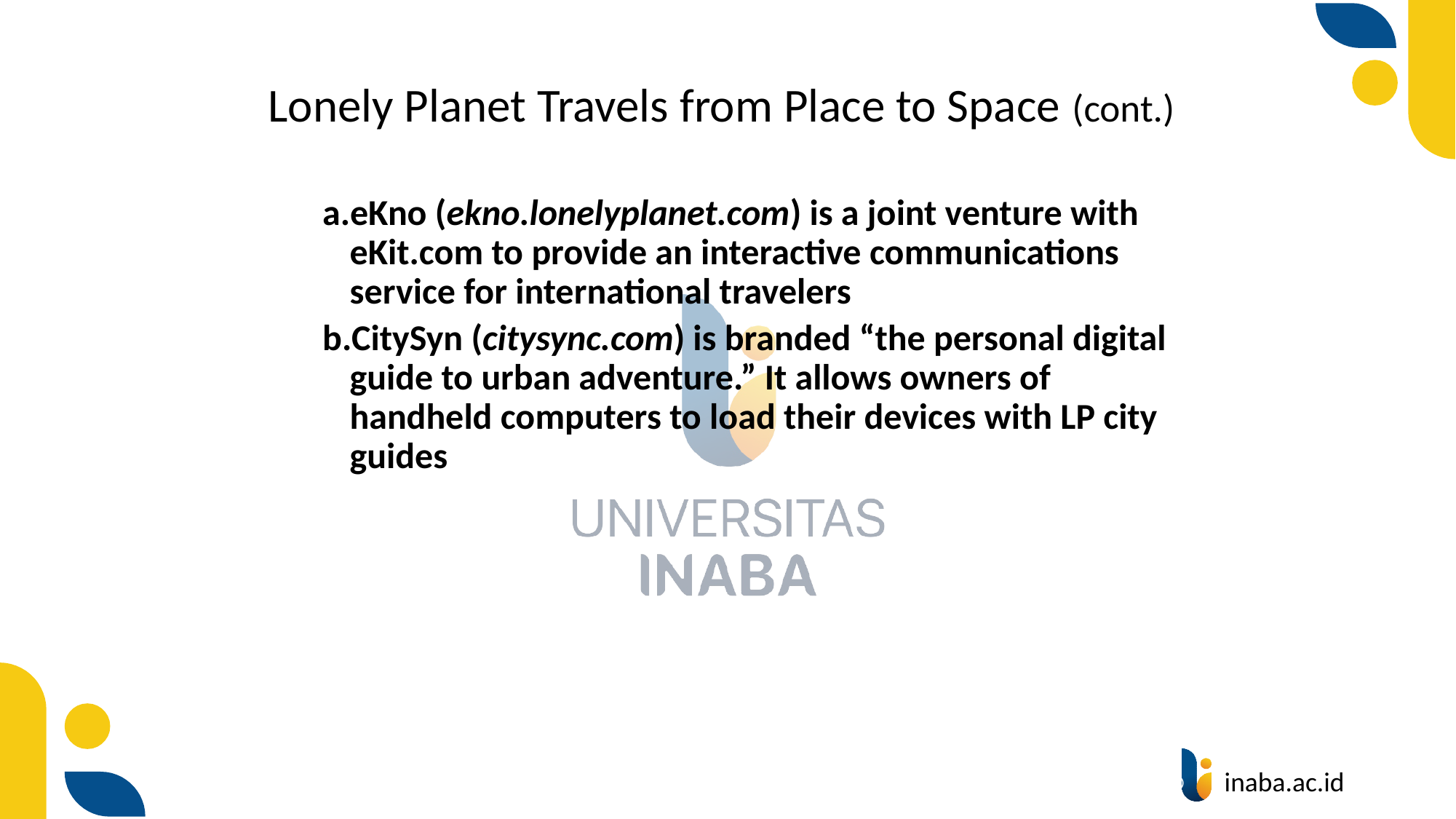

# Lonely Planet Travels from Place to Space (cont.)
eKno (ekno.lonelyplanet.com) is a joint venture with eKit.com to provide an interactive communications service for international travelers
CitySyn (citysync.com) is branded “the personal digital guide to urban adventure.” It allows owners of handheld computers to load their devices with LP city guides
10
© Prentice Hall 2020